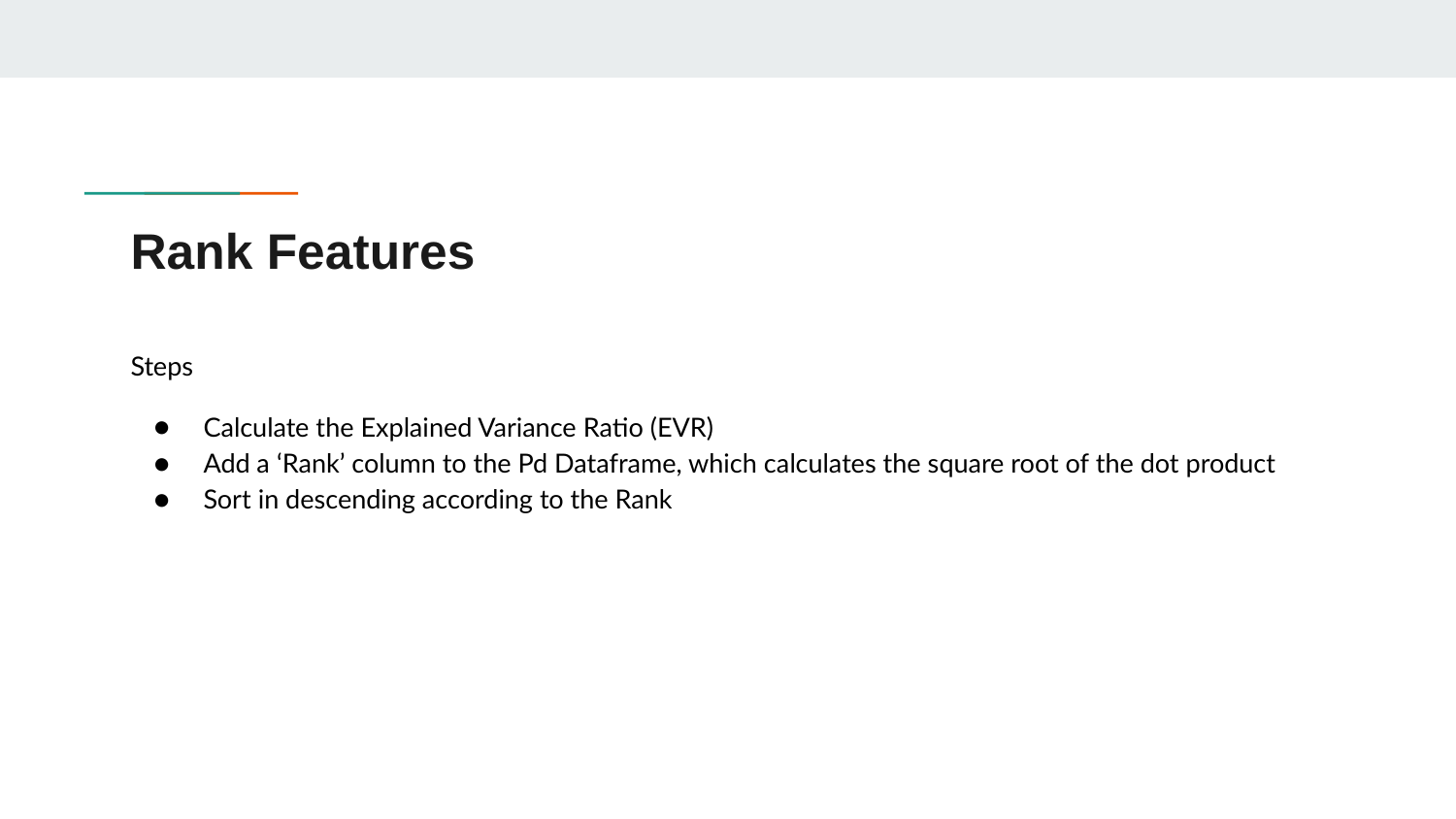

# Rank Features
Steps
Calculate the Explained Variance Ratio (EVR)
Add a ‘Rank’ column to the Pd Dataframe, which calculates the square root of the dot product
Sort in descending according to the Rank